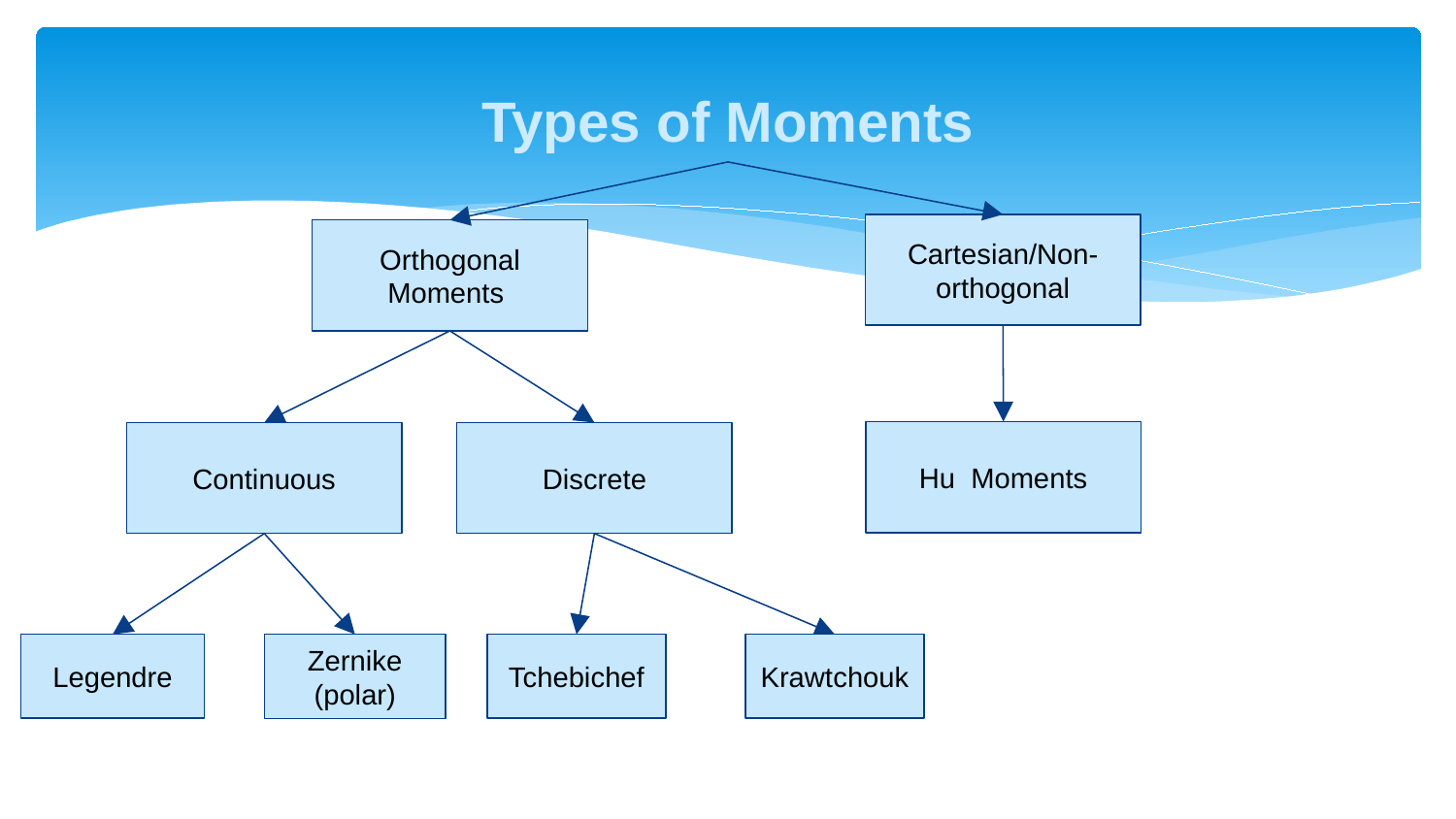

# Types of Moments
Cartesian/Non-orthogonal
Orthogonal Moments
Hu  Moments
Continuous
Discrete
Zernike
(polar)
Legendre
Tchebichef
Krawtchouk